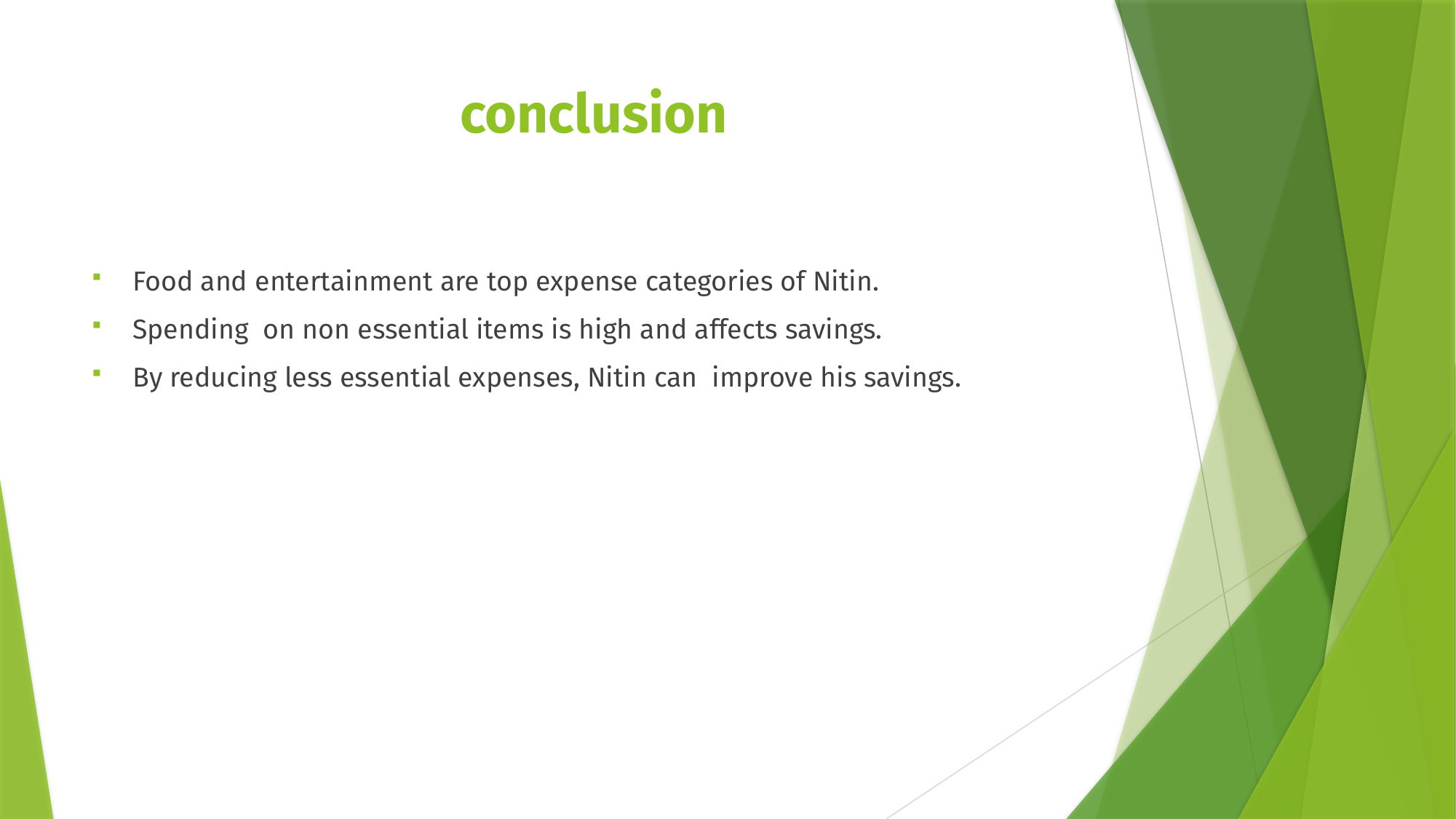

# conclusion
Food and entertainment are top expense categories of Nitin.
Spending  on non essential items is high and affects savings.
By reducing less essential expenses, Nitin can  improve his savings.